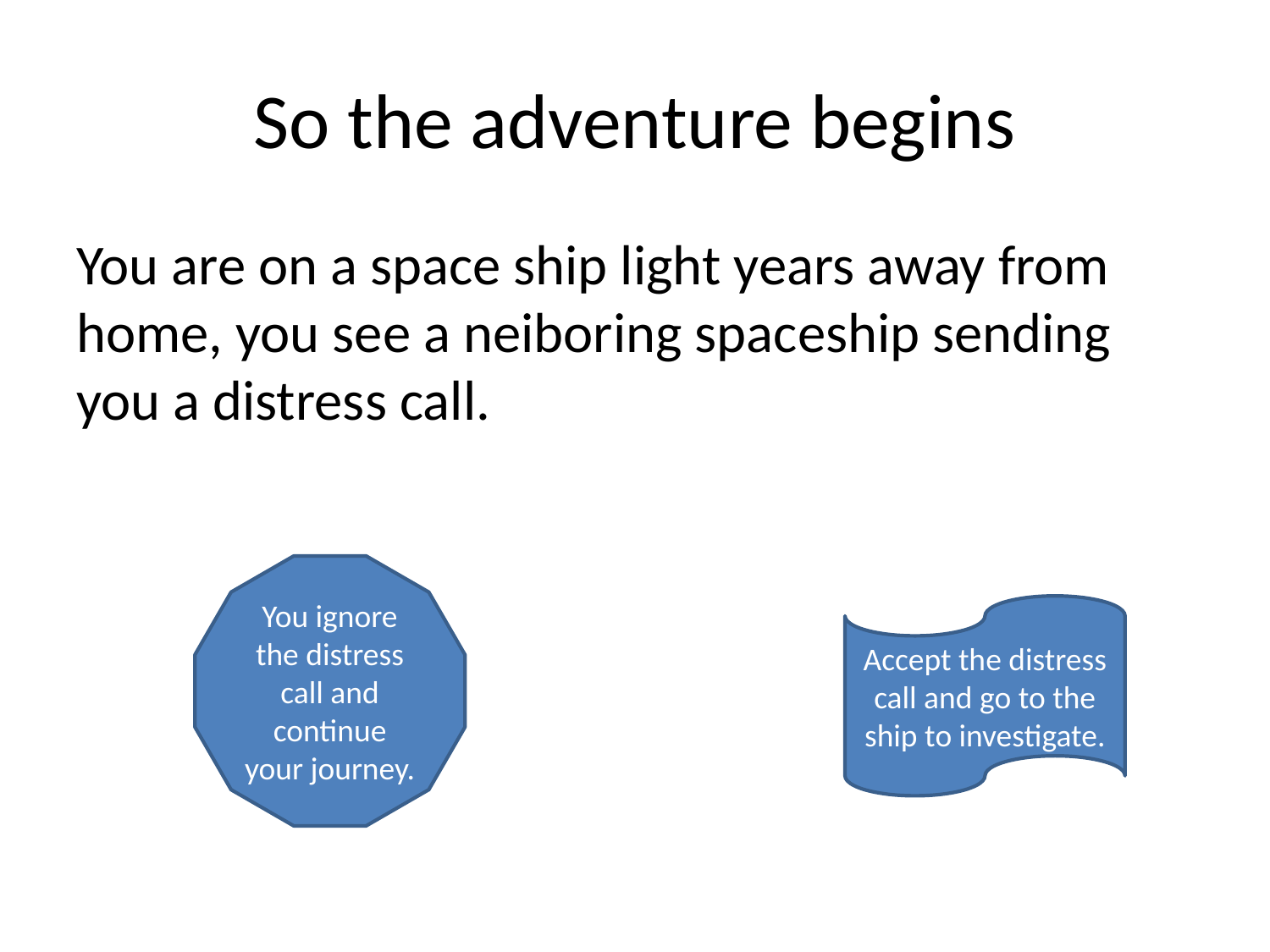

# So the adventure begins
You are on a space ship light years away from home, you see a neiboring spaceship sending you a distress call.
You ignore the distress call and continue your journey.
Accept the distress call and go to the ship to investigate.